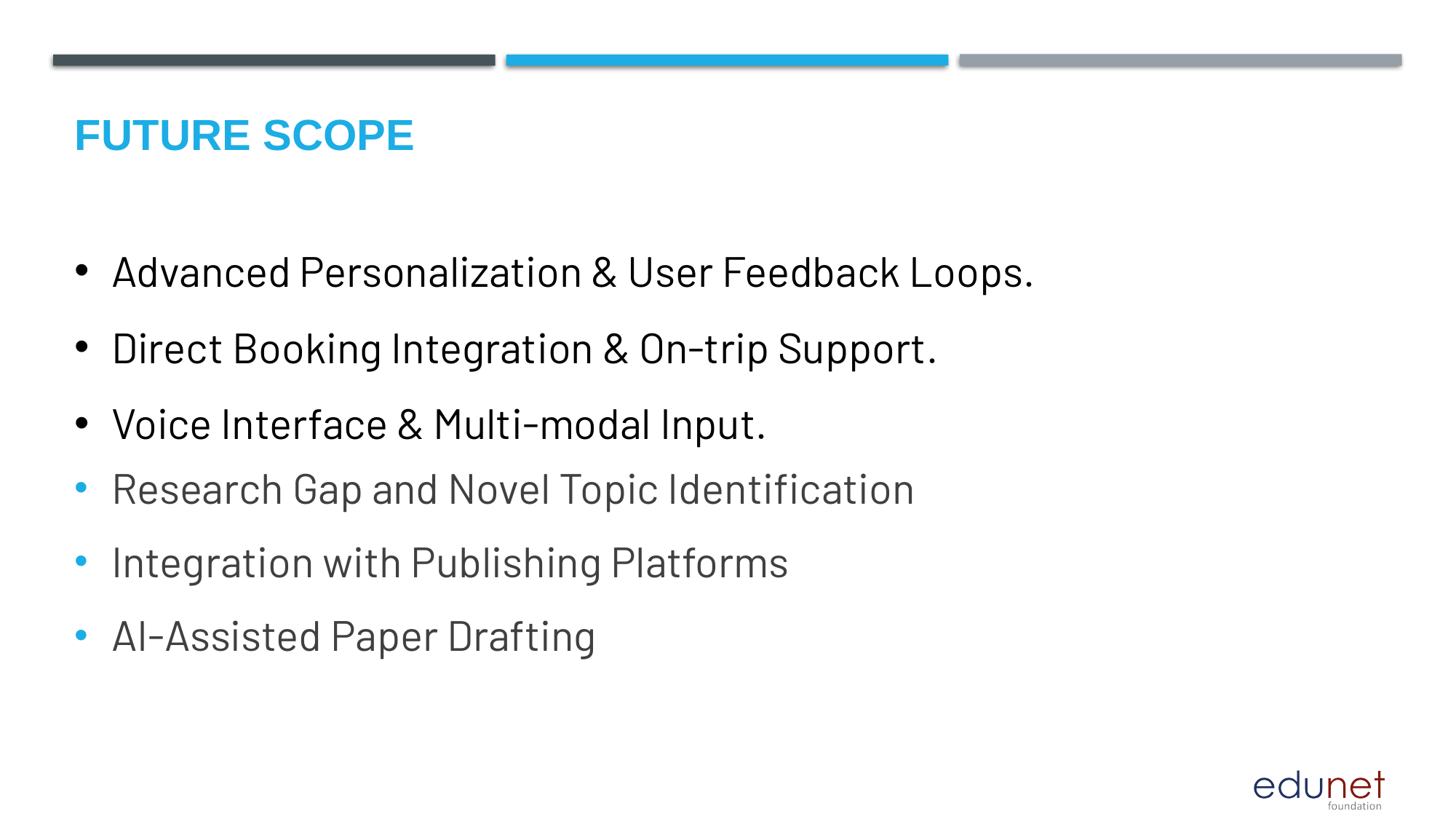

Future scope

Advanced Personalization & User Feedback Loops.
Direct Booking Integration & On-trip Support.
Voice Interface & Multi-modal Input.
Research Gap and Novel Topic Identification
Integration with Publishing Platforms
AI-Assisted Paper Drafting